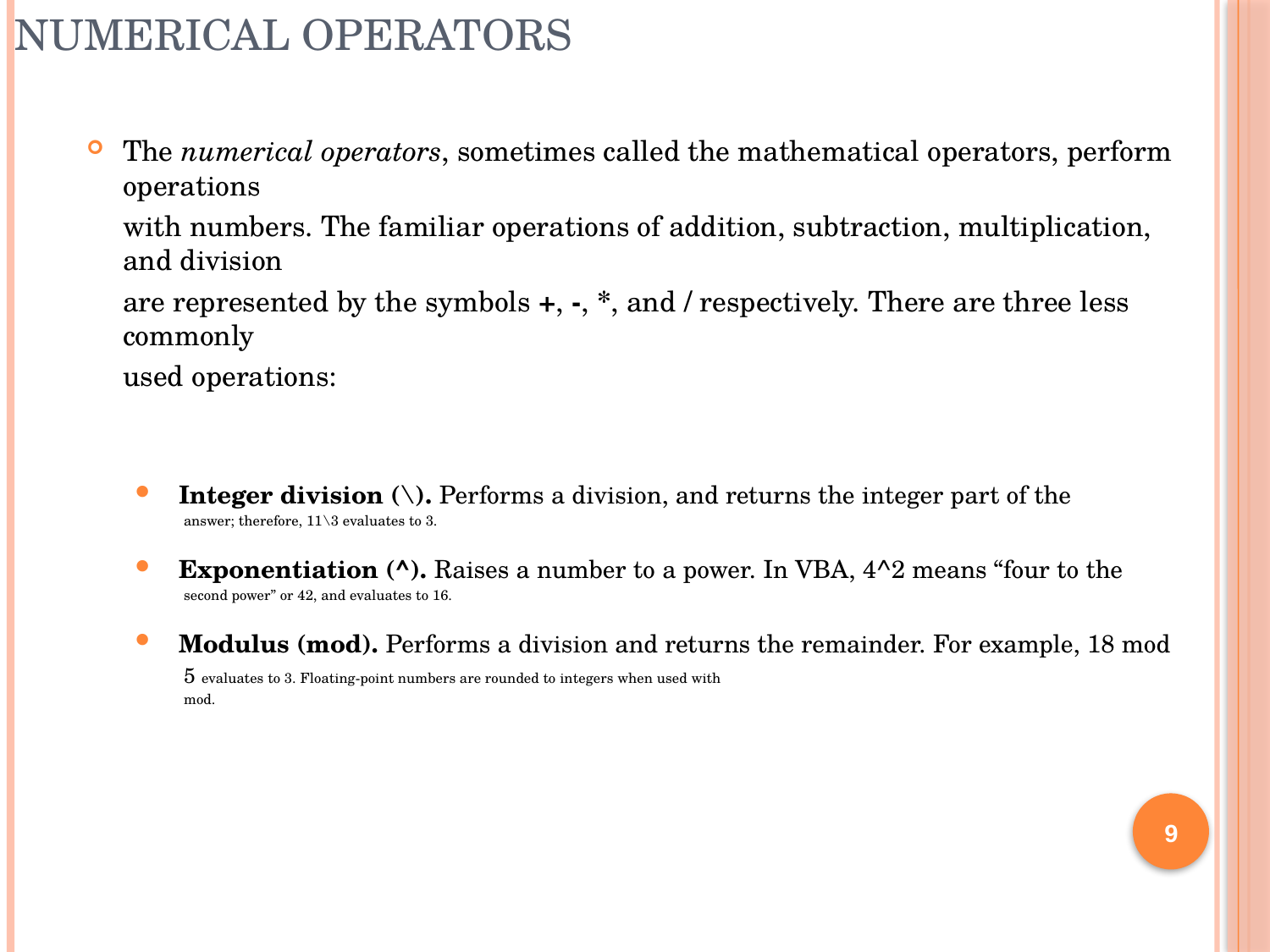

# Numerical Operators
The numerical operators, sometimes called the mathematical operators, perform operations
	with numbers. The familiar operations of addition, subtraction, multiplication, and division
	are represented by the symbols +, -, *, and / respectively. There are three less commonly
	used operations:

 Integer division (\). Performs a division, and returns the integer part of the
answer; therefore, 11\3 evaluates to 3.

 Exponentiation (^). Raises a number to a power. In VBA, 4^2 means “four to the
second power” or 42, and evaluates to 16.

 Modulus (mod). Performs a division and returns the remainder. For example, 18 mod
5 evaluates to 3. Floating-point numbers are rounded to integers when used with
mod.
9